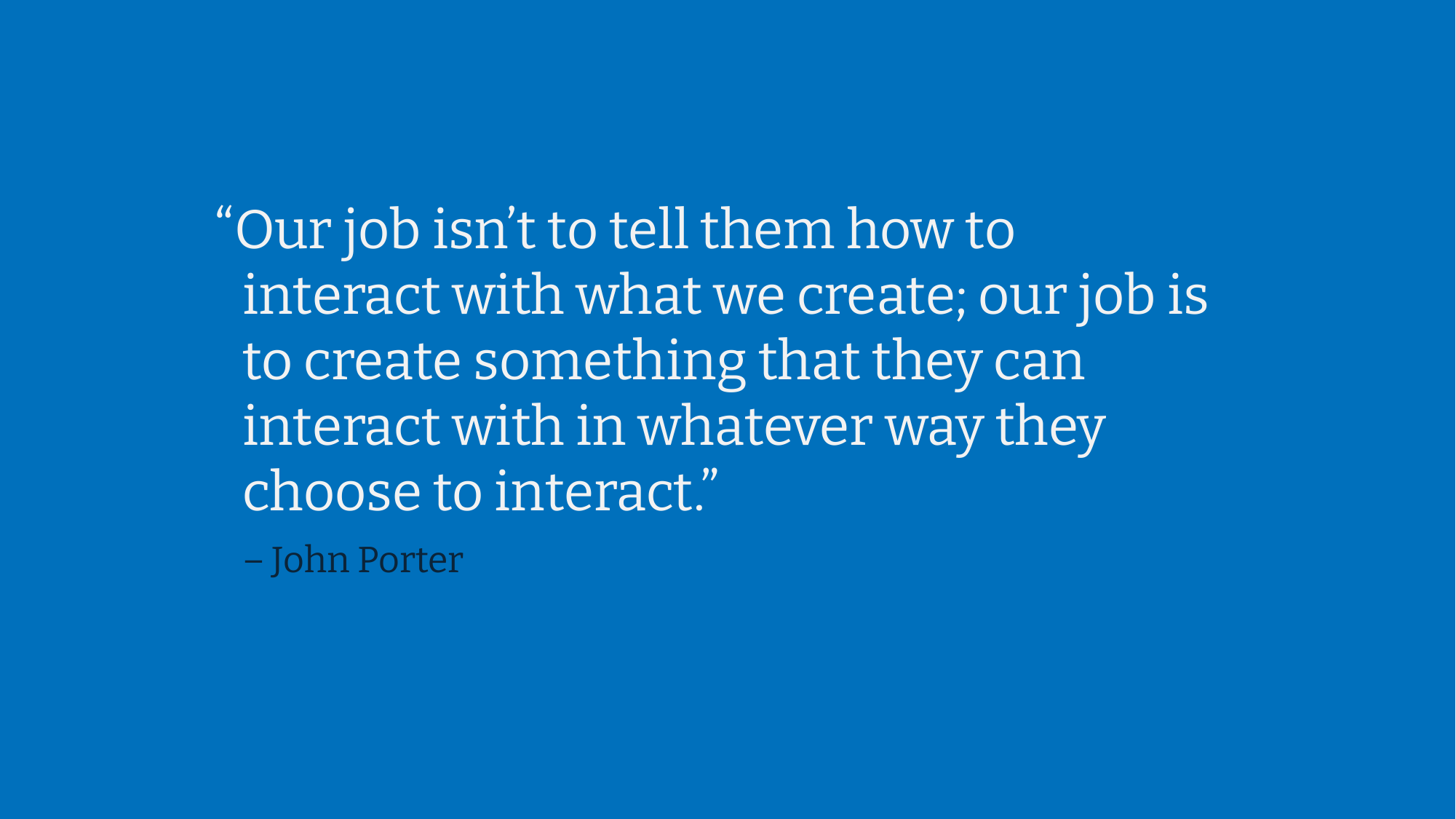

# “Our job isn’t to tell them how to interact with what we create; our job is to create something that they can interact with in whatever way they choose to interact.”
– John Porter